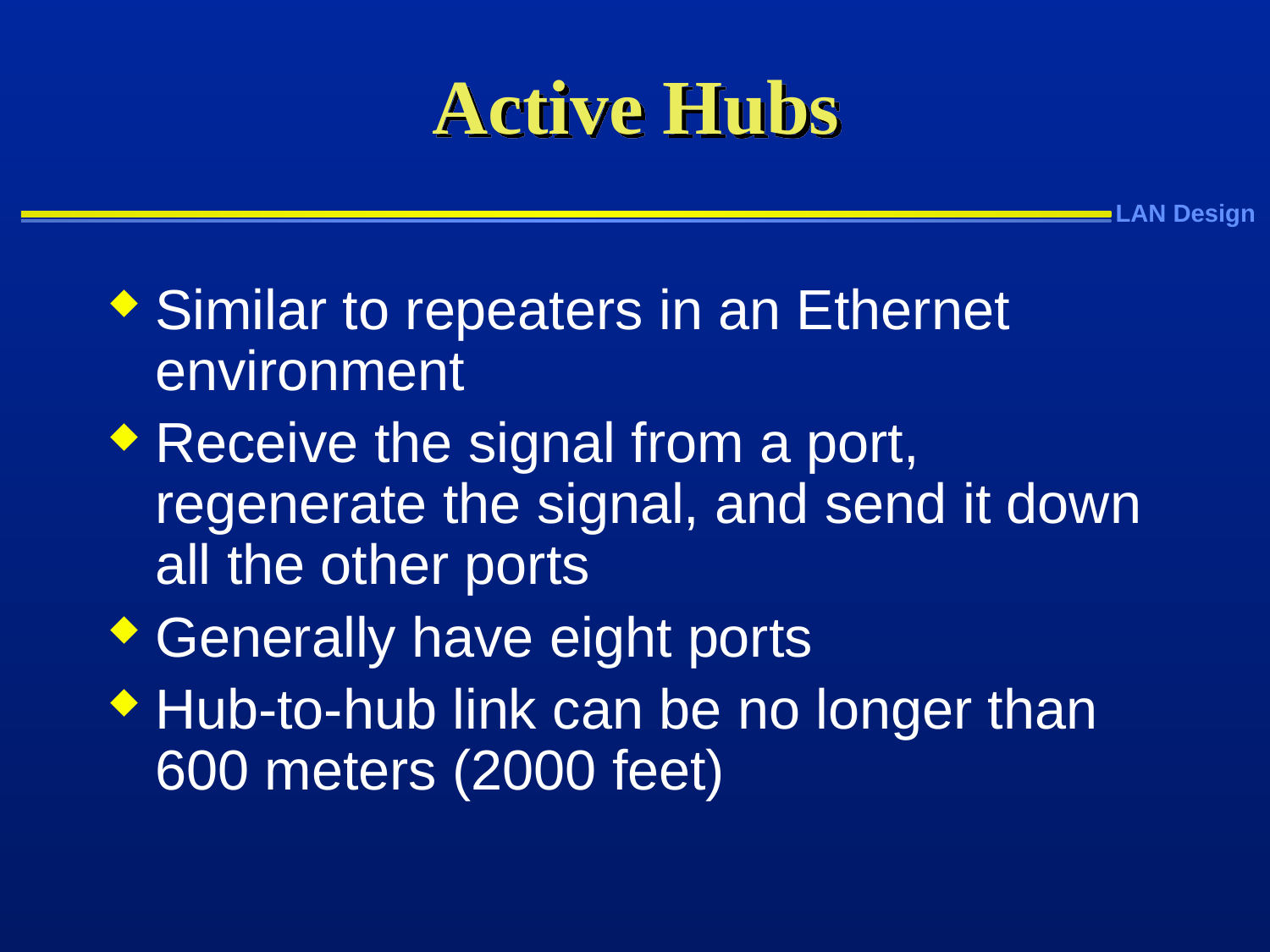

# Active Hubs
Similar to repeaters in an Ethernet environment
Receive the signal from a port, regenerate the signal, and send it down all the other ports
Generally have eight ports
Hub-to-hub link can be no longer than 600 meters (2000 feet)